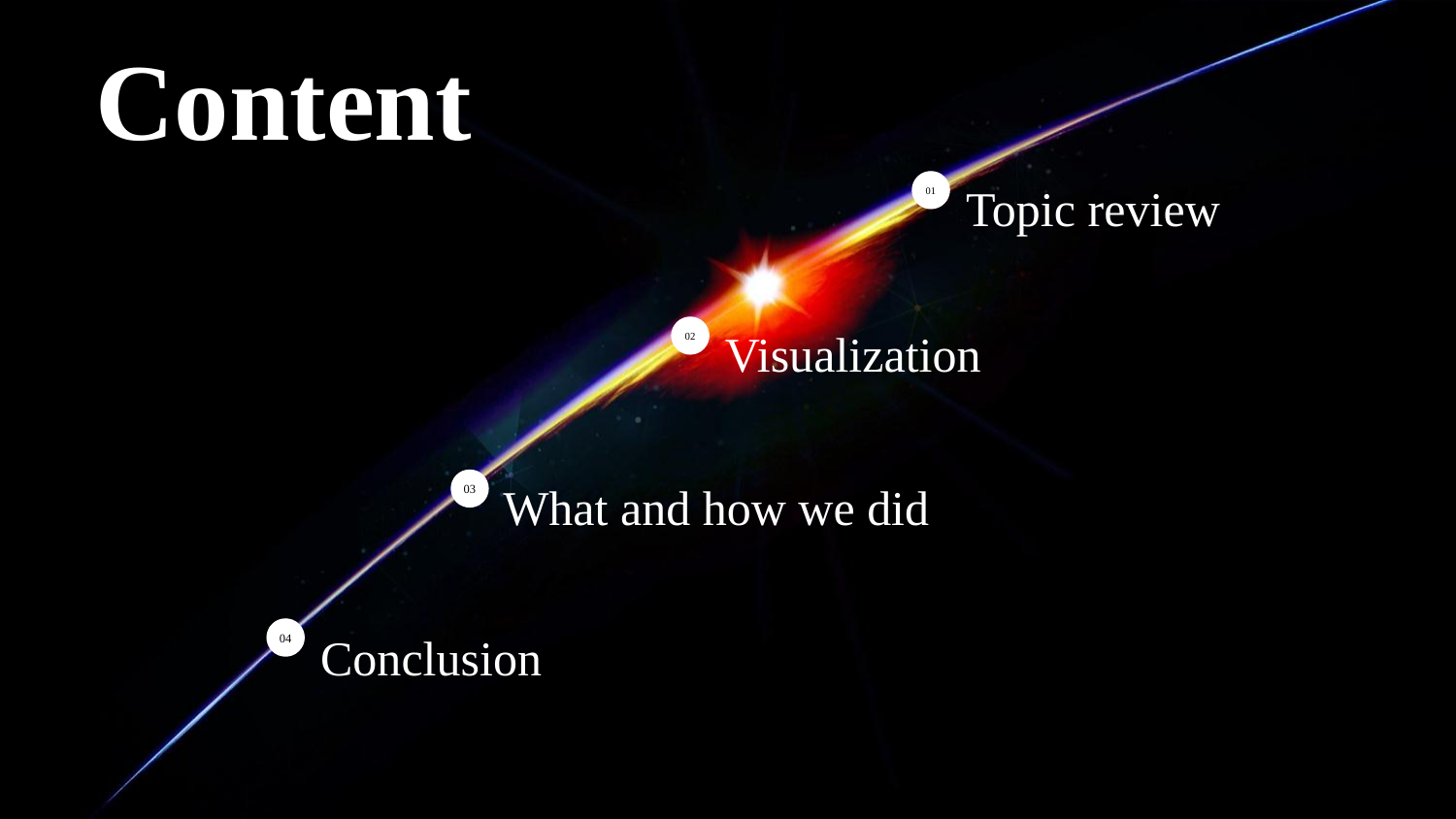

Content
Topic review
01
02
Visualization
03
What and how we did
04
Conclusion